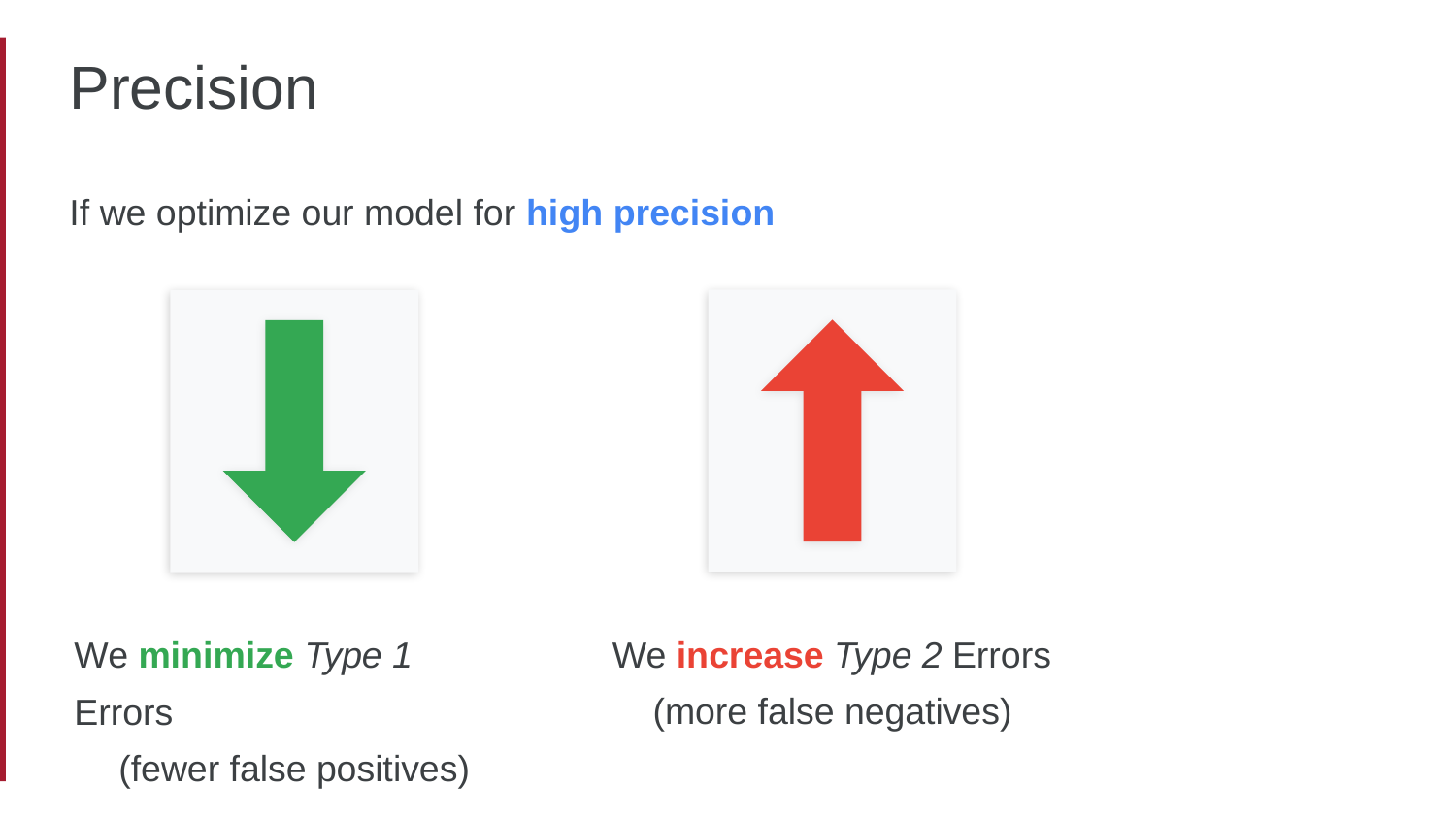

# Precision
If we optimize our model for high precision

We increase Type 2 Errors
(more false negatives)
We minimize Type 1 Errors
(fewer false positives)